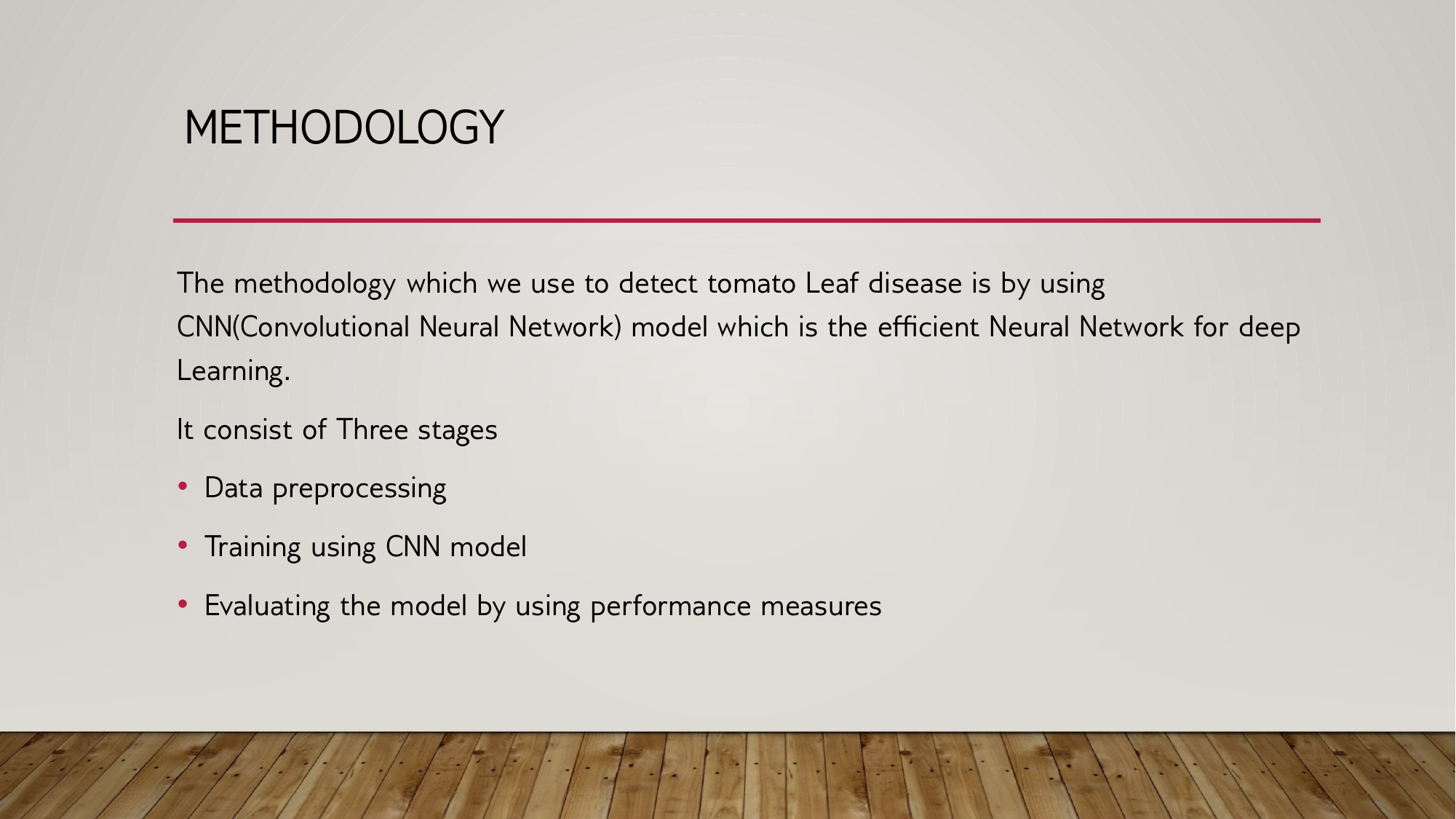

# Methodology
The methodology which we use to detect tomato Leaf disease is by using CNN(Convolutional Neural Network) model which is the efficient Neural Network for deep Learning.
It consist of Three stages
Data preprocessing
Training using CNN model
Evaluating the model by using performance measures